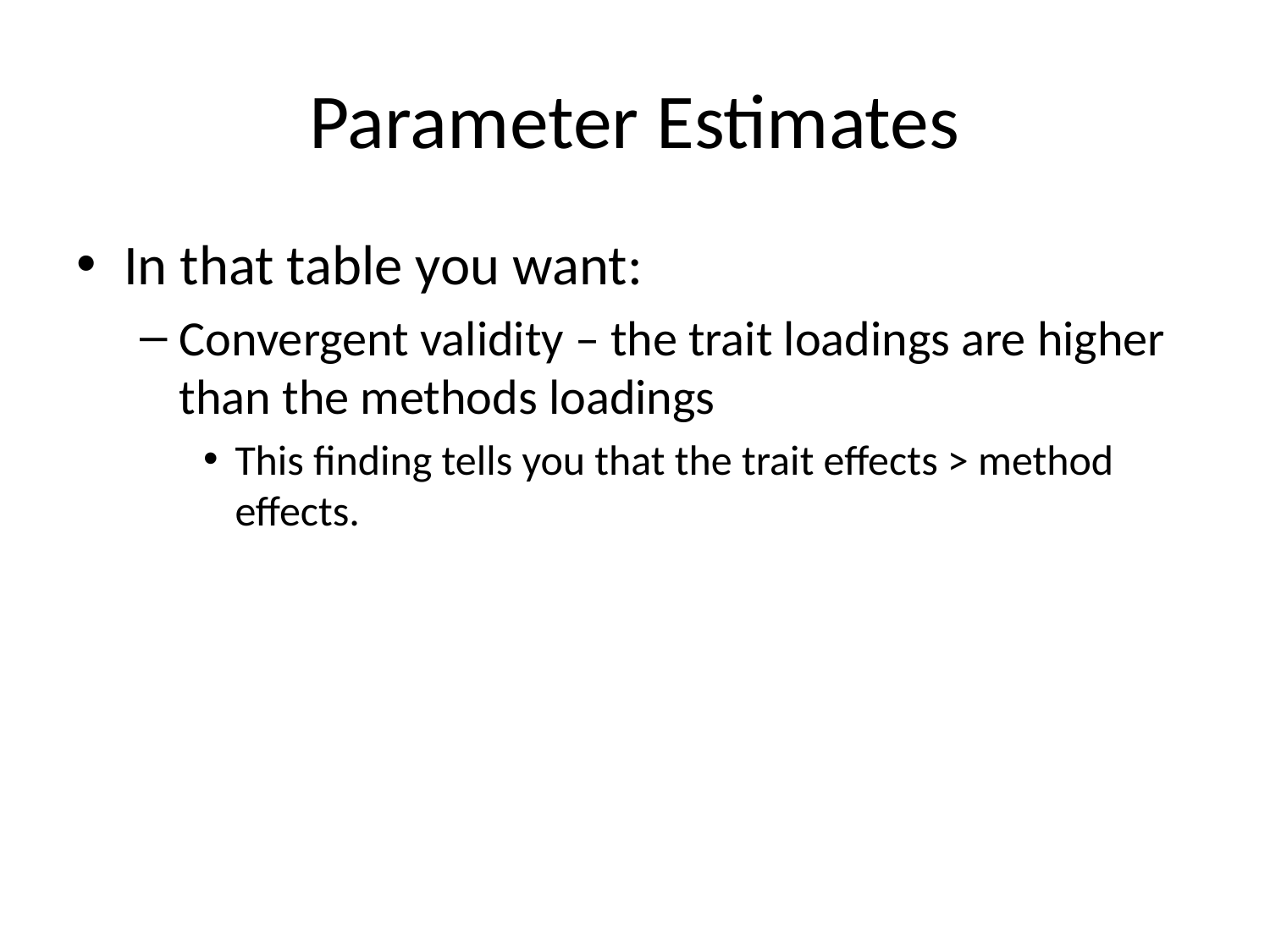

# Parameter Estimates
In that table you want:
Convergent validity – the trait loadings are higher than the methods loadings
This finding tells you that the trait effects > method effects.